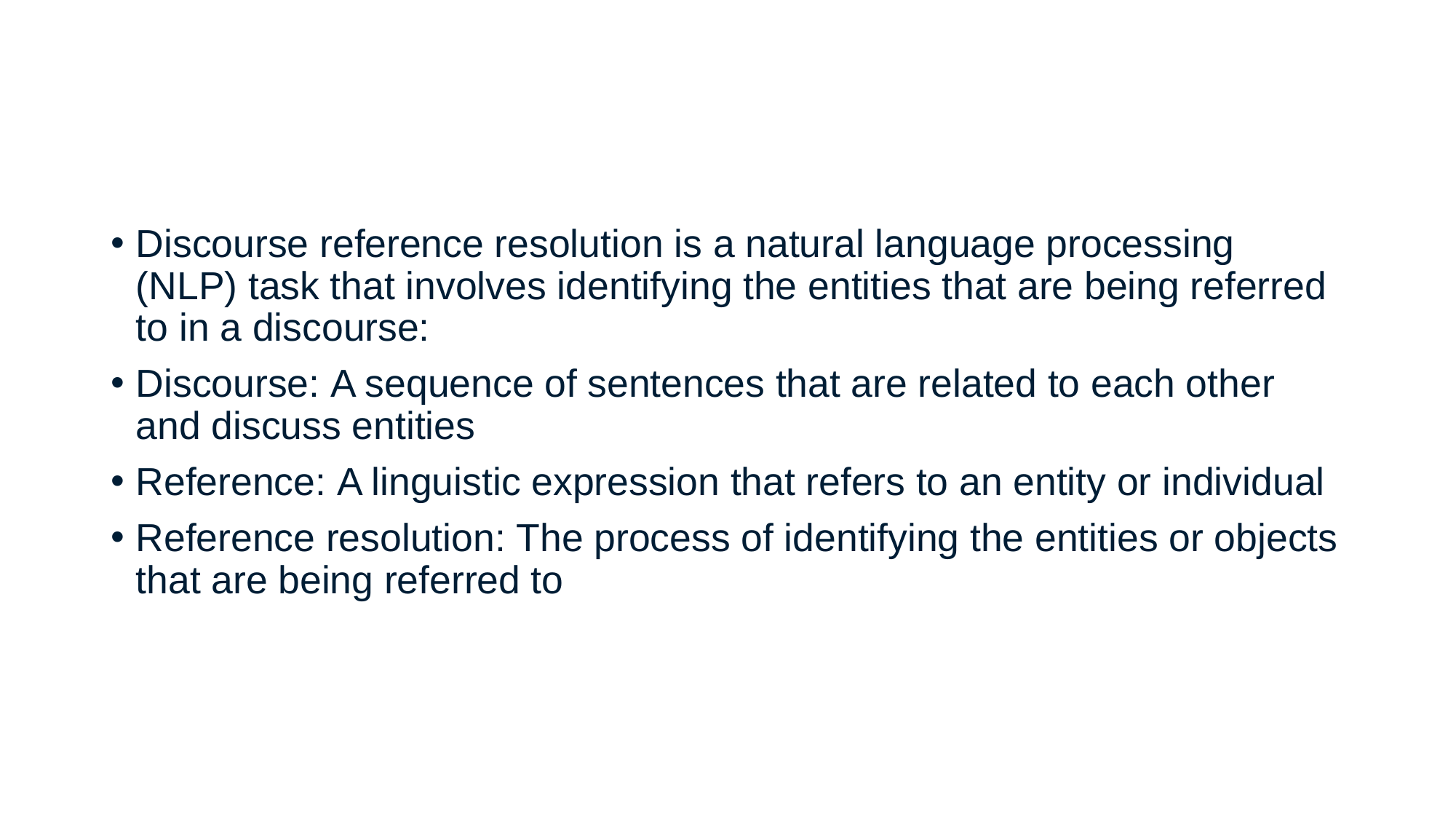

#
Discourse reference resolution is a natural language processing (NLP) task that involves identifying the entities that are being referred to in a discourse:
Discourse: A sequence of sentences that are related to each other and discuss entities
Reference: A linguistic expression that refers to an entity or individual
Reference resolution: The process of identifying the entities or objects that are being referred to